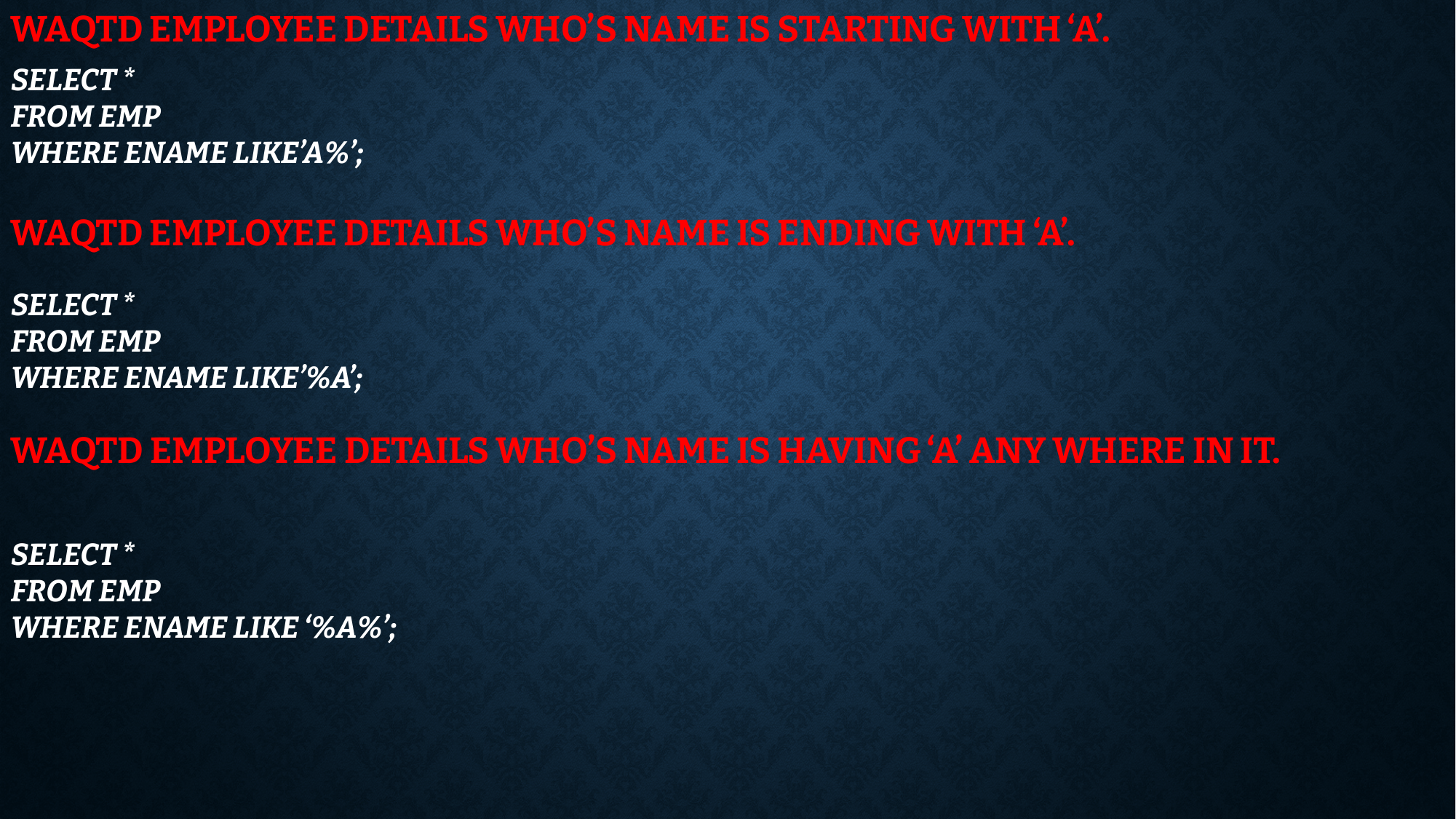

WAQTD EMPLOYEE DETAILS WHO’S NAME IS STARTING WITH ‘A’.
SELECT *
FROM EMP
WHERE ENAME LIKE’A%’;
WAQTD EMPLOYEE DETAILS WHO’S NAME IS ENDING WITH ‘A’.
SELECT *
FROM EMP
WHERE ENAME LIKE’%A’;
WAQTD EMPLOYEE DETAILS WHO’S NAME IS HAVING ‘A’ ANY WHERE IN IT.
SELECT *
FROM EMP
WHERE ENAME LIKE ‘%A%’;